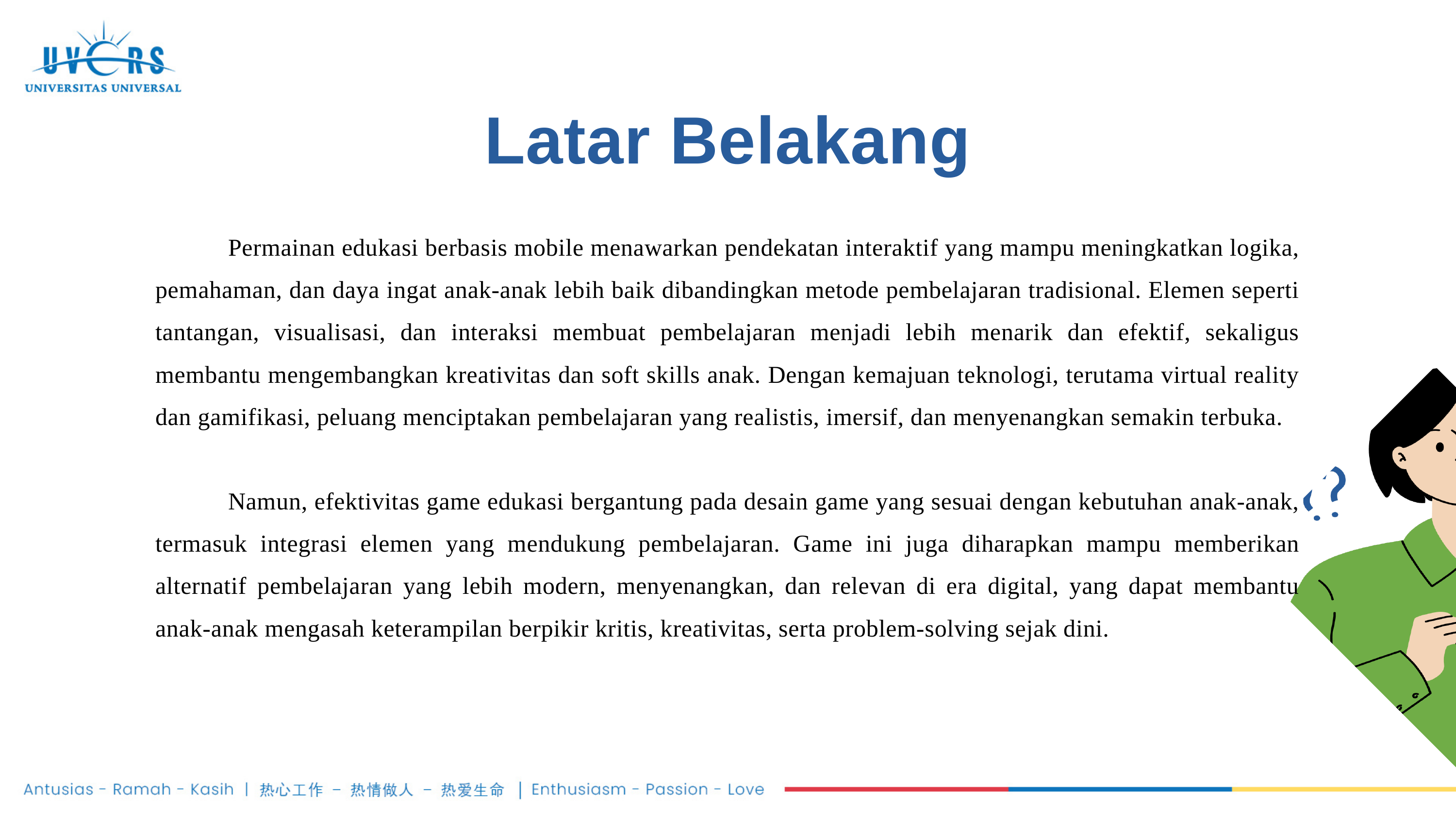

Latar Belakang
	Permainan edukasi berbasis mobile menawarkan pendekatan interaktif yang mampu meningkatkan logika, pemahaman, dan daya ingat anak-anak lebih baik dibandingkan metode pembelajaran tradisional. Elemen seperti tantangan, visualisasi, dan interaksi membuat pembelajaran menjadi lebih menarik dan efektif, sekaligus membantu mengembangkan kreativitas dan soft skills anak. Dengan kemajuan teknologi, terutama virtual reality dan gamifikasi, peluang menciptakan pembelajaran yang realistis, imersif, dan menyenangkan semakin terbuka.

	Namun, efektivitas game edukasi bergantung pada desain game yang sesuai dengan kebutuhan anak-anak, termasuk integrasi elemen yang mendukung pembelajaran. Game ini juga diharapkan mampu memberikan alternatif pembelajaran yang lebih modern, menyenangkan, dan relevan di era digital, yang dapat membantu anak-anak mengasah keterampilan berpikir kritis, kreativitas, serta problem-solving sejak dini.